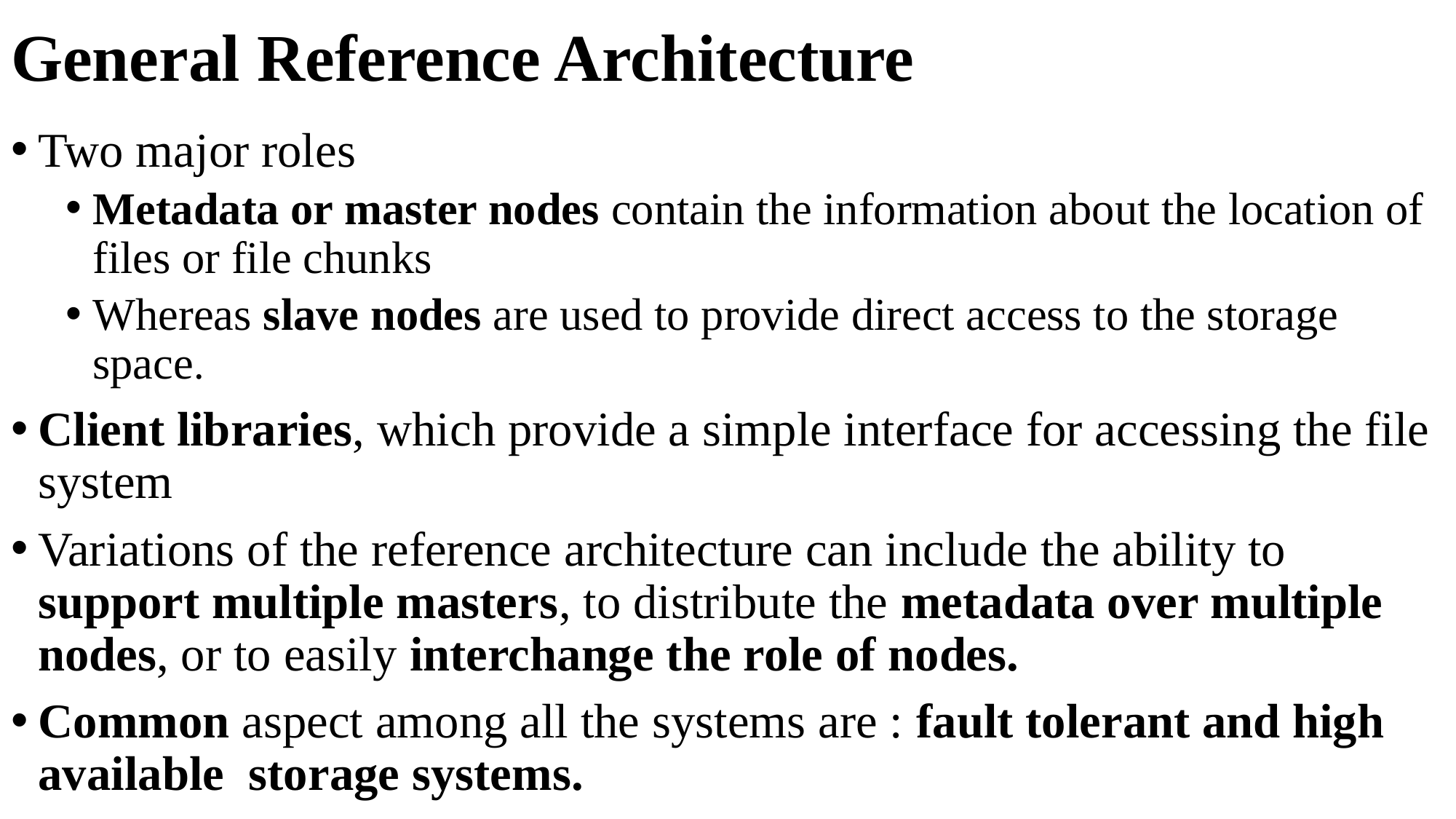

# General Reference Architecture
Two major roles
Metadata or master nodes contain the information about the location of files or file chunks
Whereas slave nodes are used to provide direct access to the storage space.
Client libraries, which provide a simple interface for accessing the file system
Variations of the reference architecture can include the ability to support multiple masters, to distribute the metadata over multiple nodes, or to easily interchange the role of nodes.
Common aspect among all the systems are : fault tolerant and high available  storage systems.